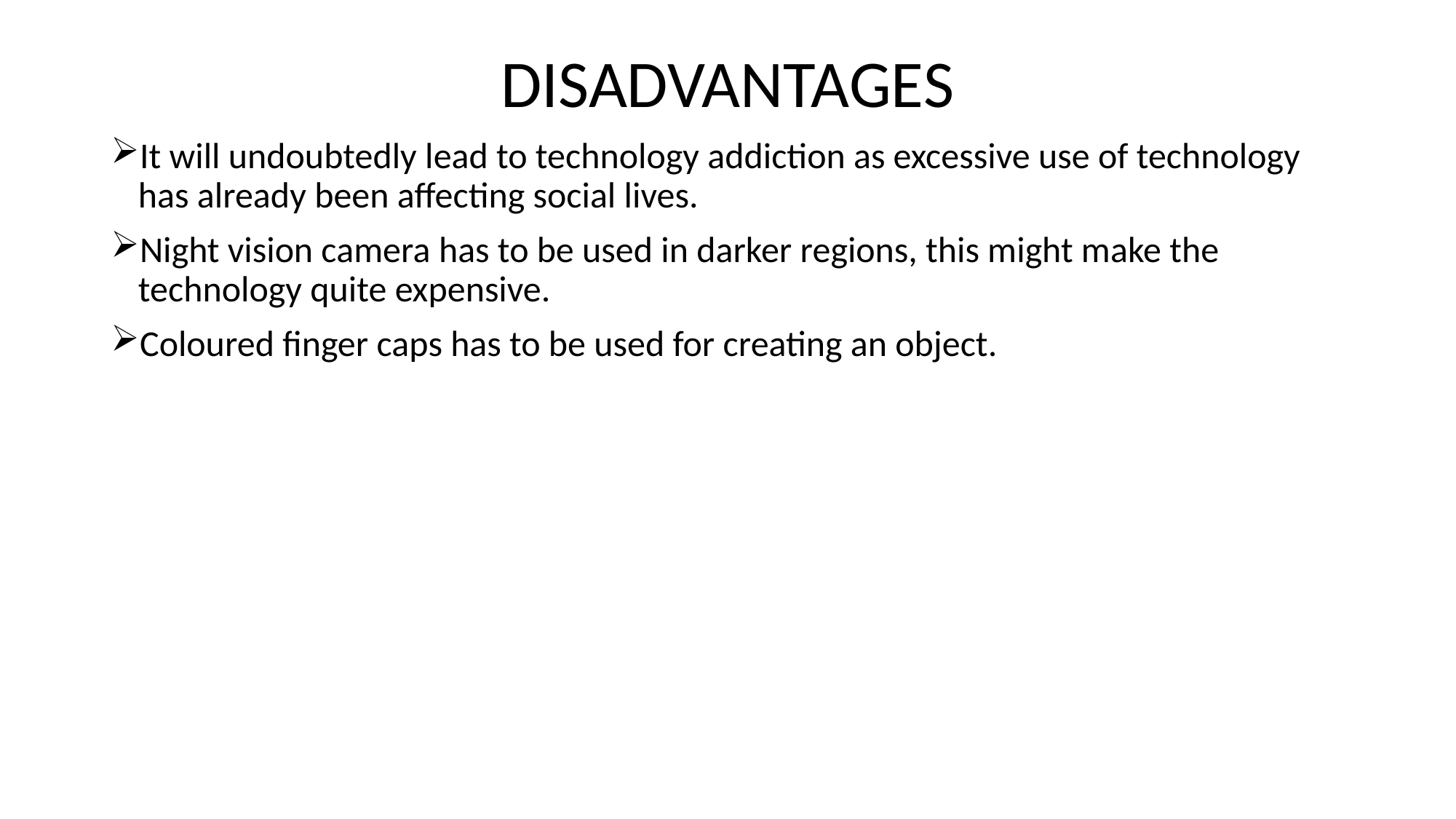

DISADVANTAGES
It will undoubtedly lead to technology addiction as excessive use of technology has already been affecting social lives.
Night vision camera has to be used in darker regions, this might make the technology quite expensive.
Coloured finger caps has to be used for creating an object.